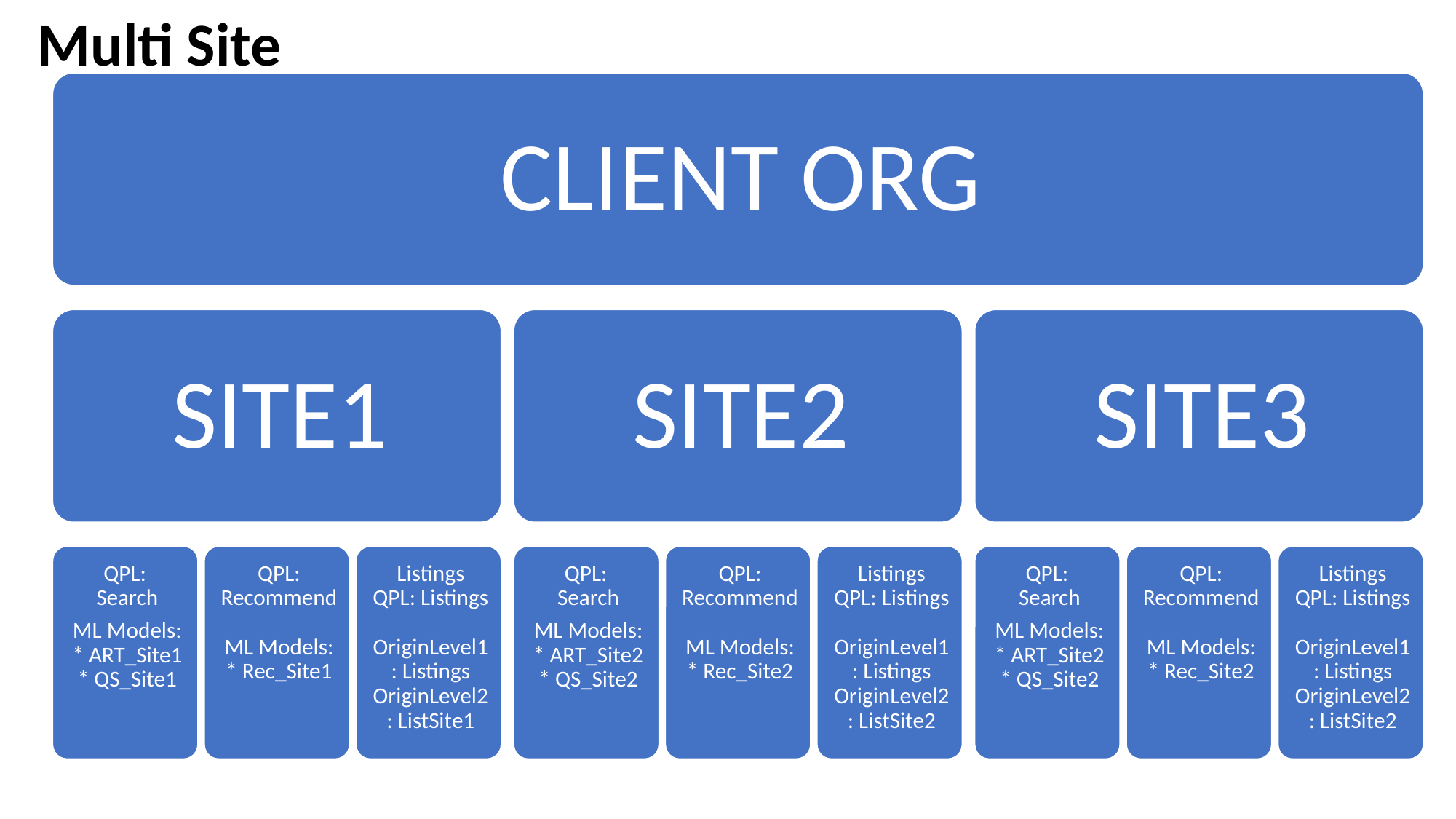

Multi Site
CLIENT ORG
SITE1
QPL:
Search
ML Models:
* ART_Site1
* QS_Site1
QPL:
Recommend
ML Models:
* Rec_Site1
Listings
QPL: Listings
OriginLevel1: Listings
OriginLevel2: ListSite1
SITE2
QPL:
Search
ML Models:
* ART_Site2
* QS_Site2
QPL:
Recommend
ML Models:
* Rec_Site2
Listings
QPL: Listings
OriginLevel1: Listings
OriginLevel2: ListSite2
SITE3
QPL:
Search
ML Models:
* ART_Site2
* QS_Site2
QPL:
Recommend
ML Models:
* Rec_Site2
Listings
QPL: Listings
OriginLevel1: Listings
OriginLevel2: ListSite2